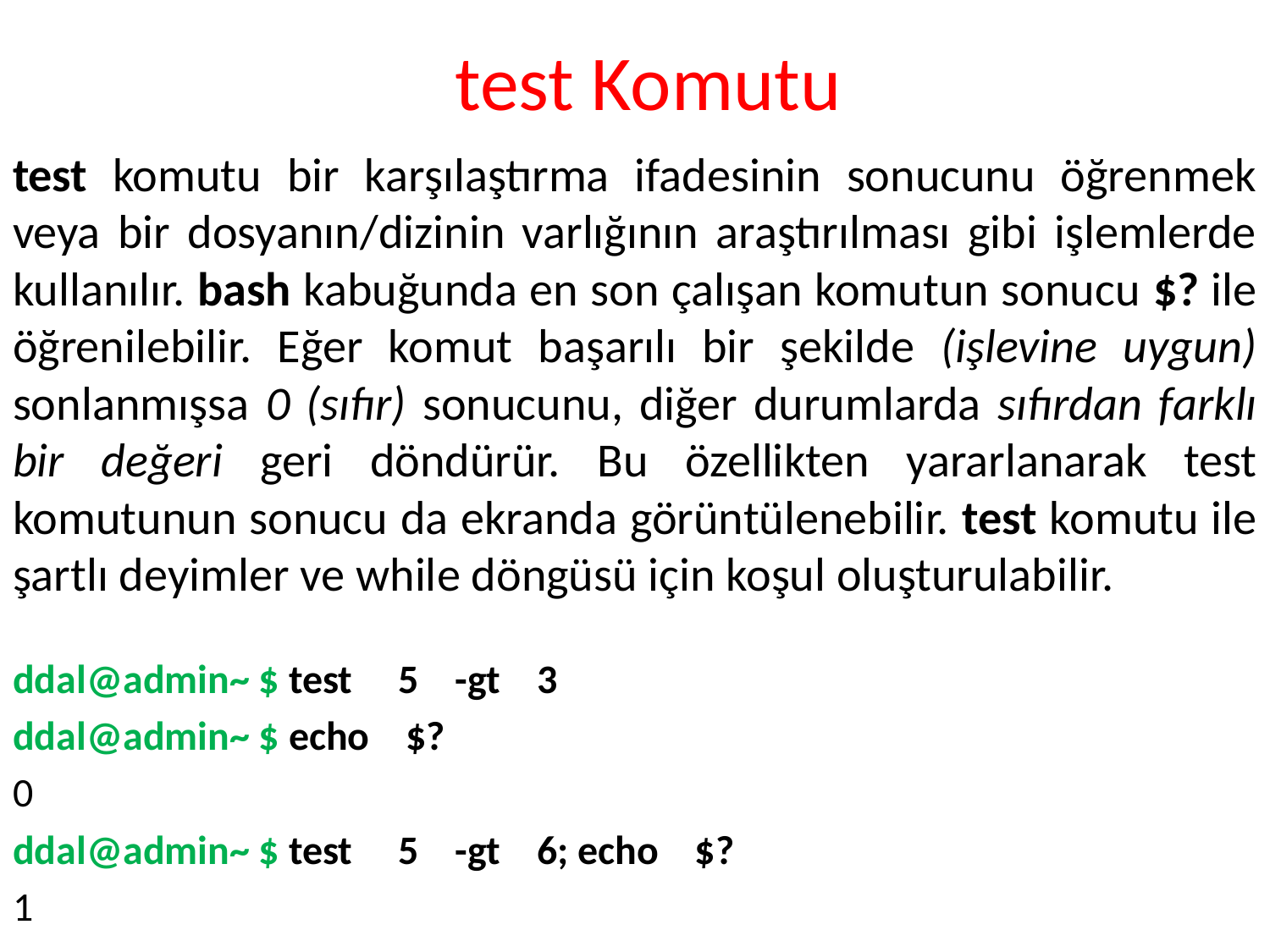

# test Komutu
test komutu bir karşılaştırma ifadesinin sonucunu öğrenmek veya bir dosyanın/dizinin varlığının araştırılması gibi işlemlerde kullanılır. bash kabuğunda en son çalışan komutun sonucu $? ile öğrenilebilir. Eğer komut başarılı bir şekilde (işlevine uygun) sonlanmışsa 0 (sıfır) sonucunu, diğer durumlarda sıfırdan farklı bir değeri geri döndürür. Bu özellikten yararlanarak test komutunun sonucu da ekranda görüntülenebilir. test komutu ile şartlı deyimler ve while döngüsü için koşul oluşturulabilir.

ddal@admin~ $ test     5    -gt    3
ddal@admin~ $ echo    $?
0
ddal@admin~ $ test     5    -gt    6; echo    $?
1